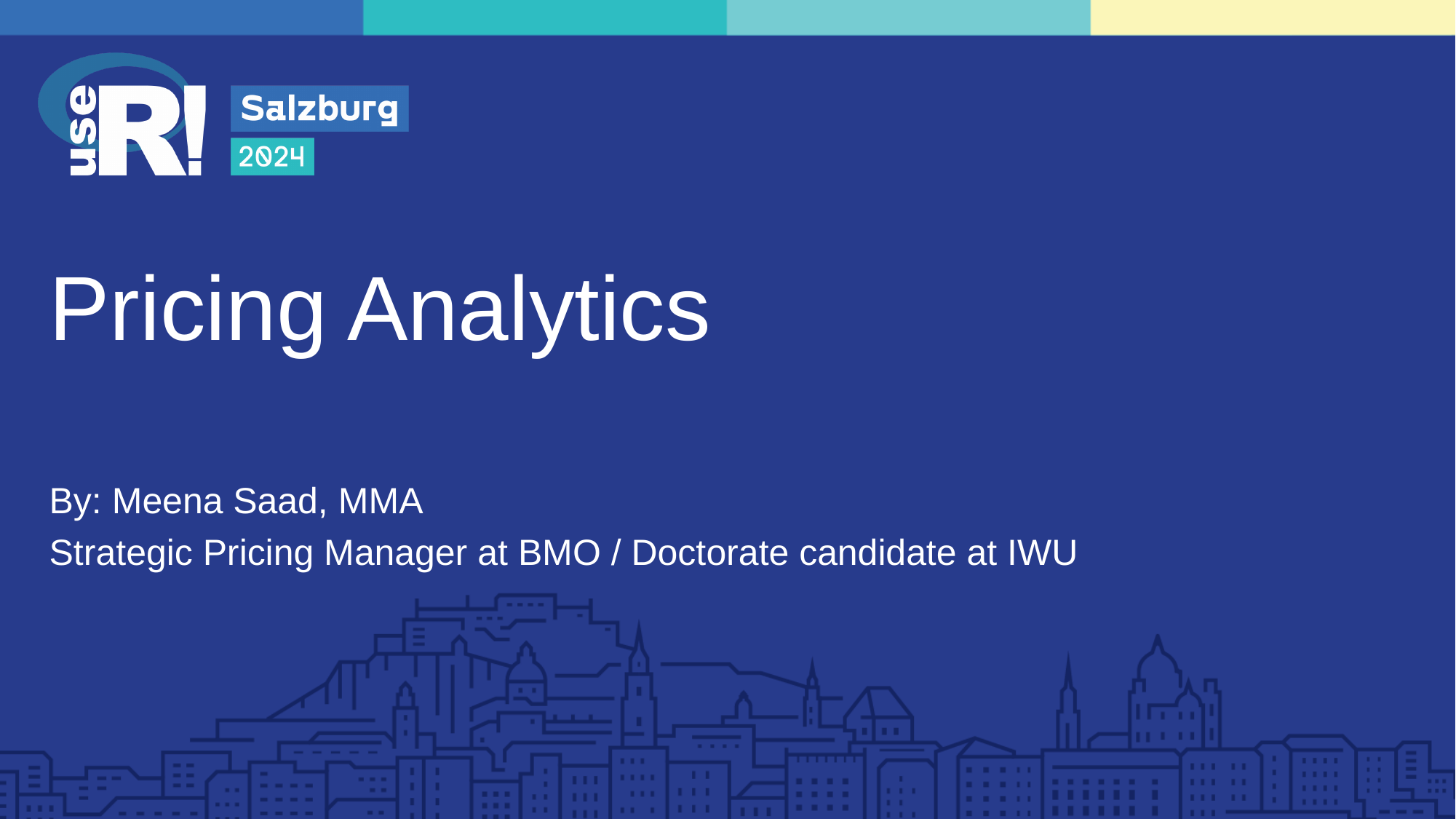

# Pricing Analytics
By: Meena Saad, MMA
Strategic Pricing Manager at BMO / Doctorate candidate at IWU